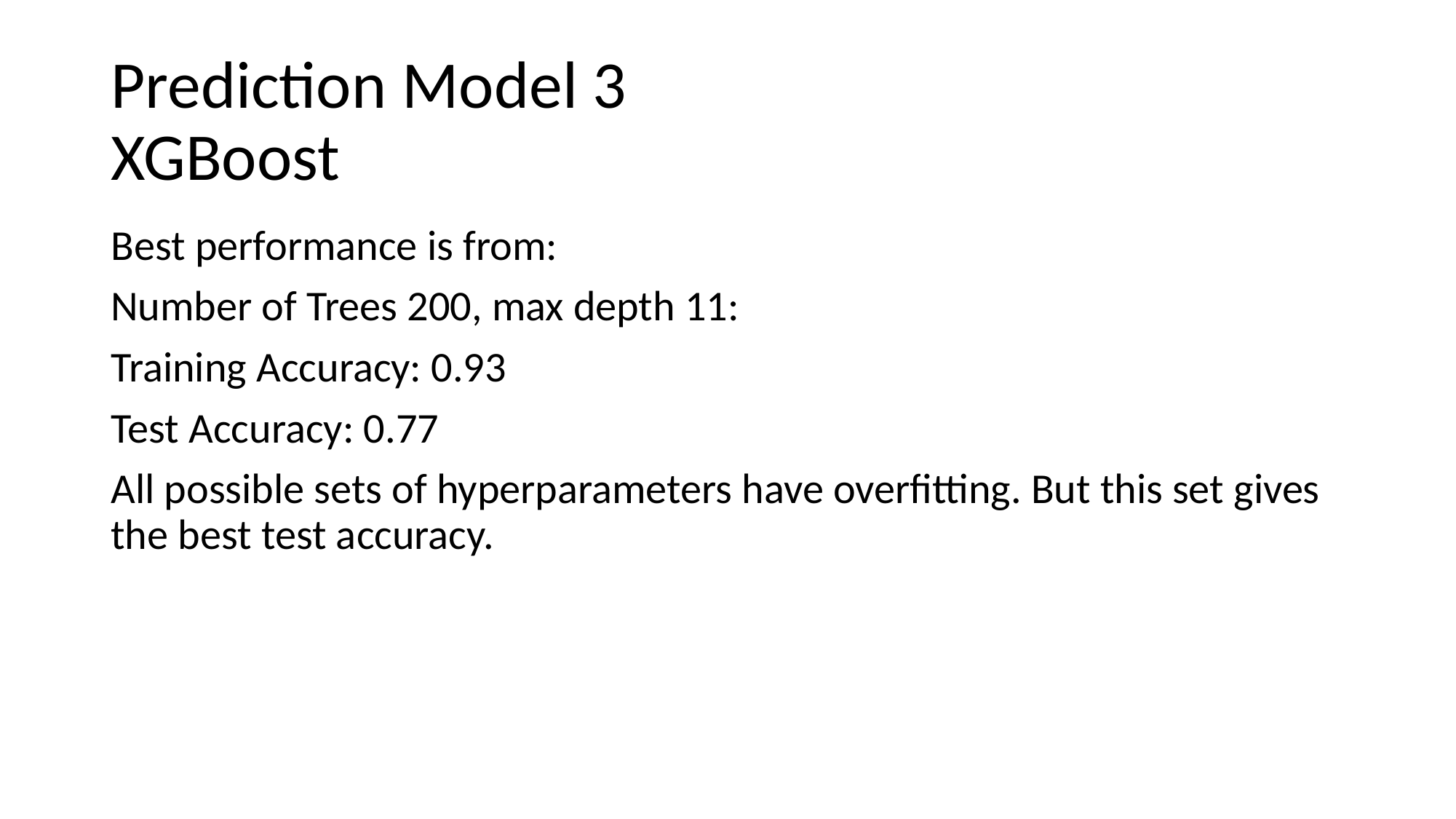

# Prediction Model 3 XGBoost
Best performance is from:
Number of Trees 200, max depth 11:
Training Accuracy: 0.93
Test Accuracy: 0.77
All possible sets of hyperparameters have overfitting. But this set gives the best test accuracy.